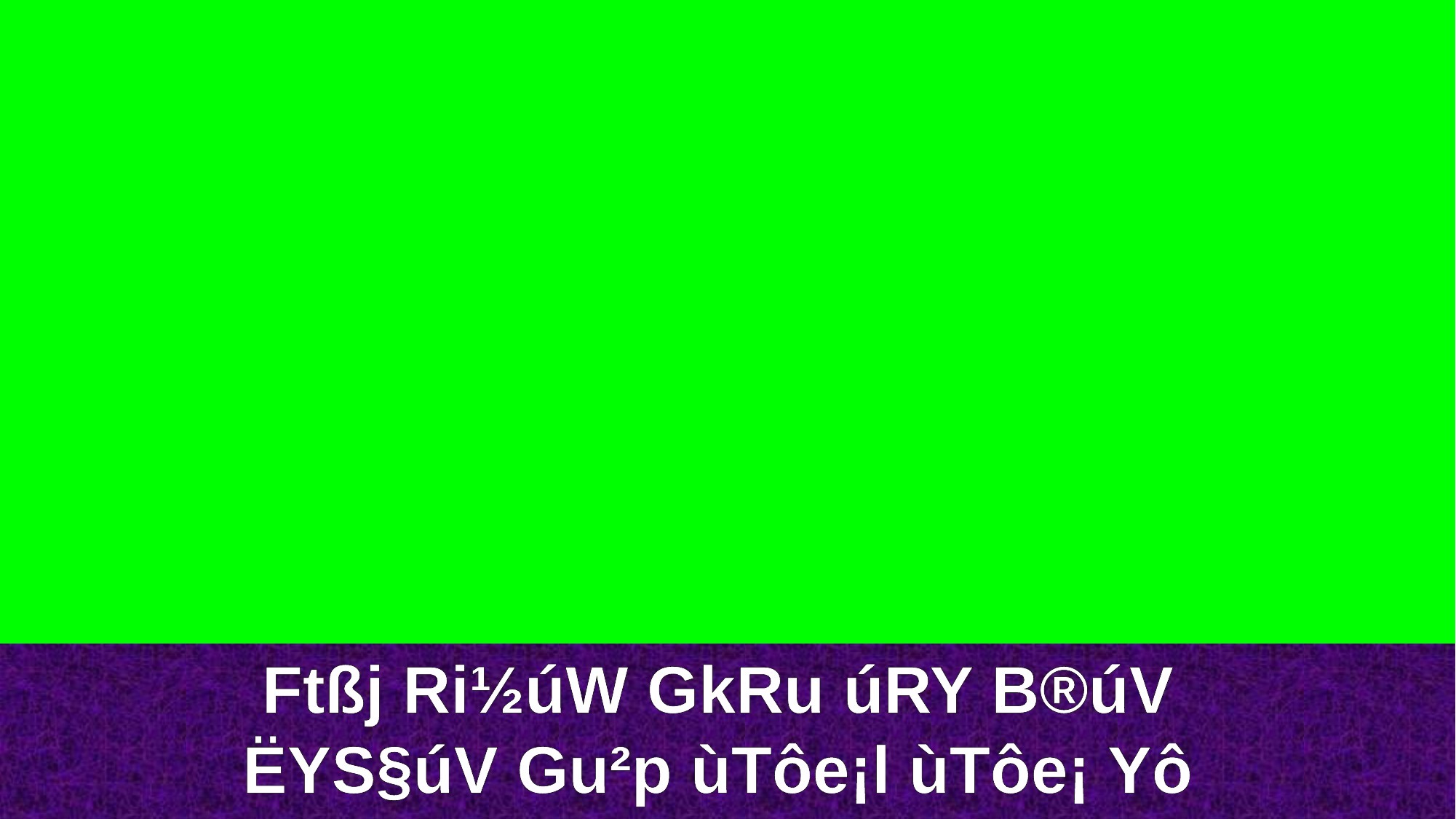

Ftßj Ri½úW GkRu úRY B®úV
ËYS§úV Gu²p ùTôe¡l ùTôe¡ Yô